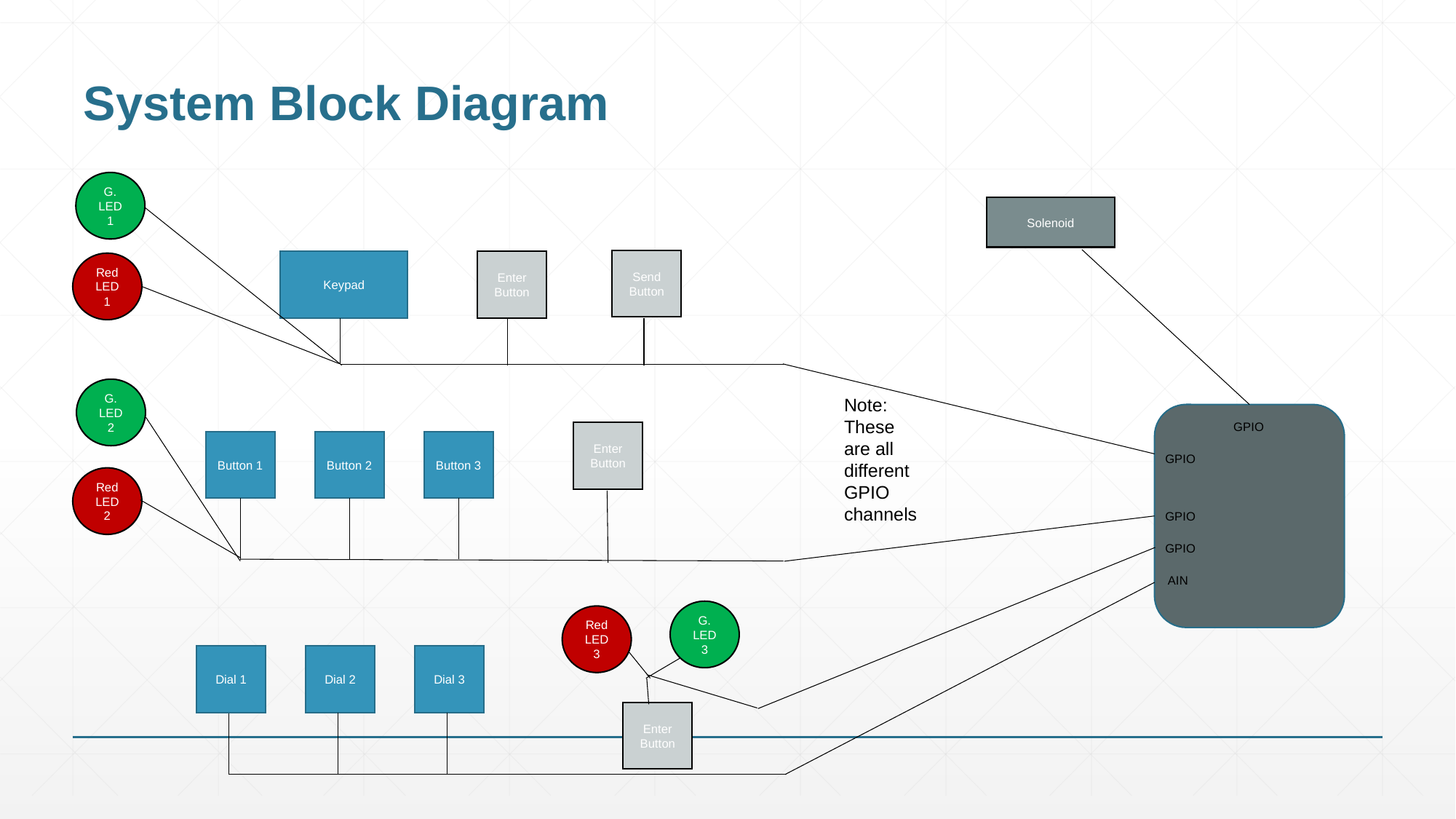

# System Block Diagram
G. LED 1
Solenoid
Send Button
Keypad
Enter Button
Red LED 1
G. LED 2
Note: These are all different GPIO channels

GPIO
Enter Button
Button 1
Button 2
Button 3
GPIO
Red LED 2
GPIO
GPIO
AIN
G. LED 3
Red LED 3
Dial 1
Dial 2
Dial 3
Enter Button